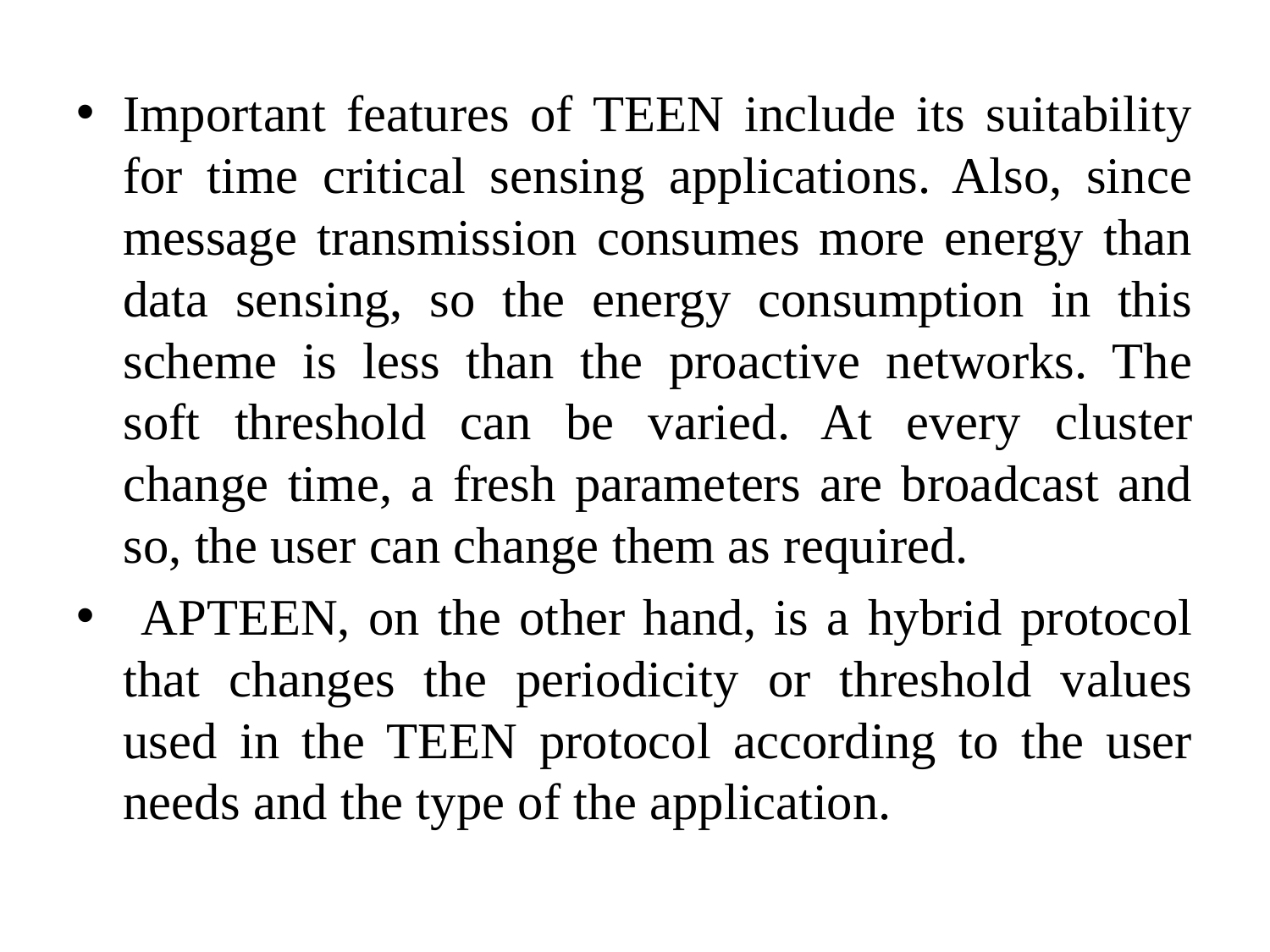

#
Important features of TEEN include its suitability for time critical sensing applications. Also, since message transmission consumes more energy than data sensing, so the energy consumption in this scheme is less than the proactive networks. The soft threshold can be varied. At every cluster change time, a fresh parameters are broadcast and so, the user can change them as required.
 APTEEN, on the other hand, is a hybrid protocol that changes the periodicity or threshold values used in the TEEN protocol according to the user needs and the type of the application.